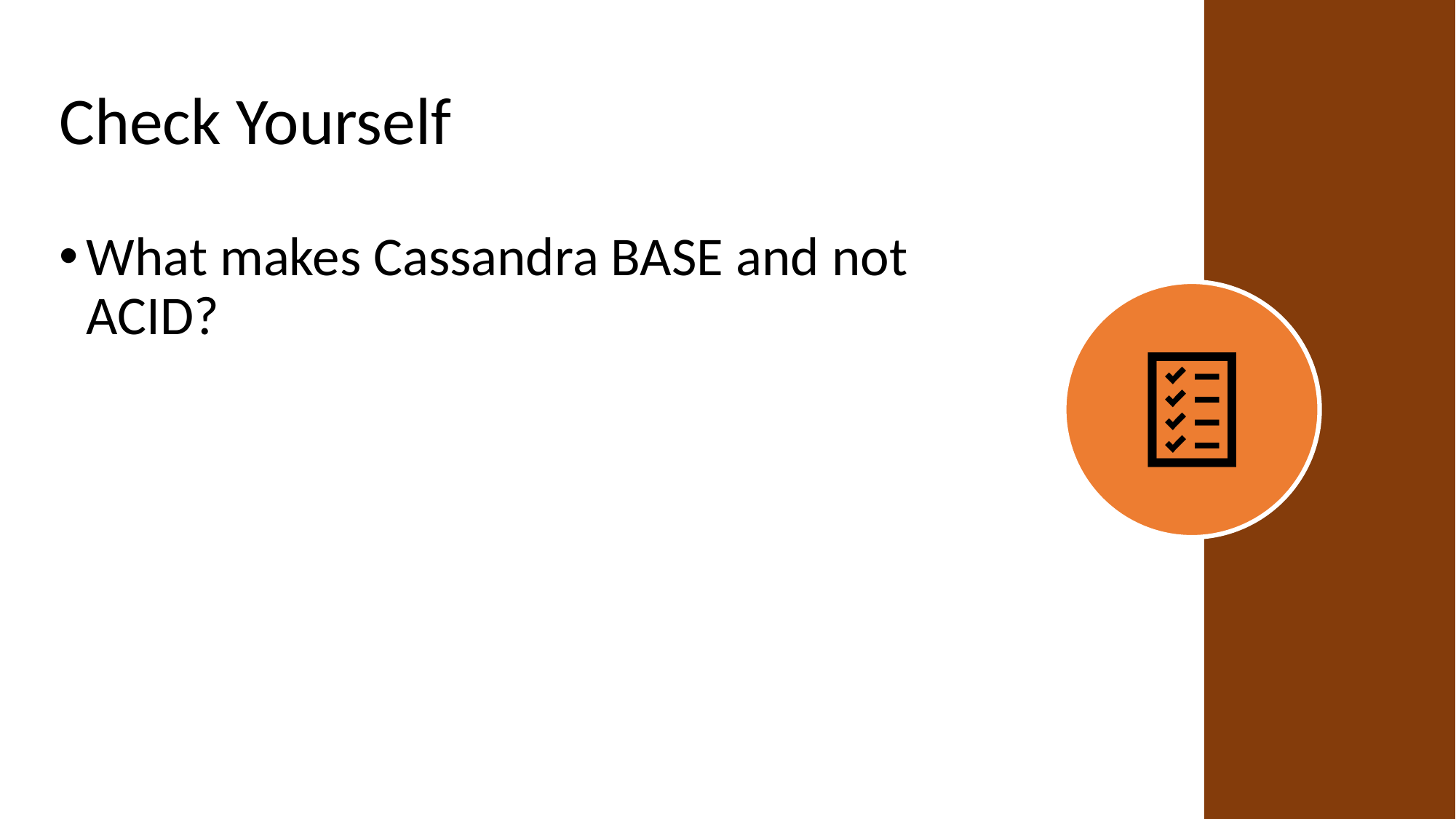

# Check Yourself
What makes Cassandra BASE and not ACID?